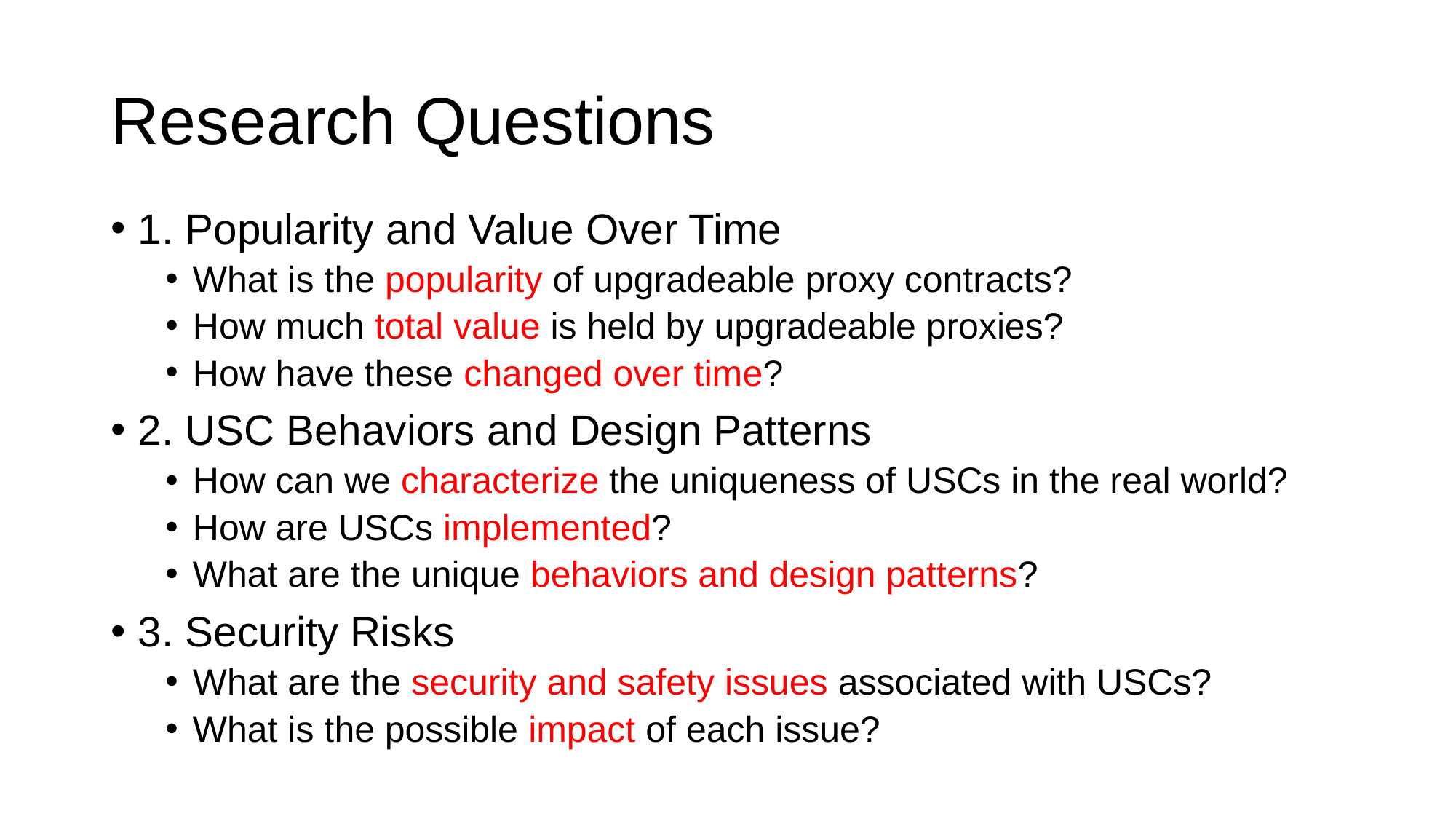

# Research Questions
1. Popularity and Value Over Time
What is the popularity of upgradeable proxy contracts?
How much total value is held by upgradeable proxies?
How have these changed over time?
2. USC Behaviors and Design Patterns
How can we characterize the uniqueness of USCs in the real world?
How are USCs implemented?
What are the unique behaviors and design patterns?
3. Security Risks
What are the security and safety issues associated with USCs?
What is the possible impact of each issue?